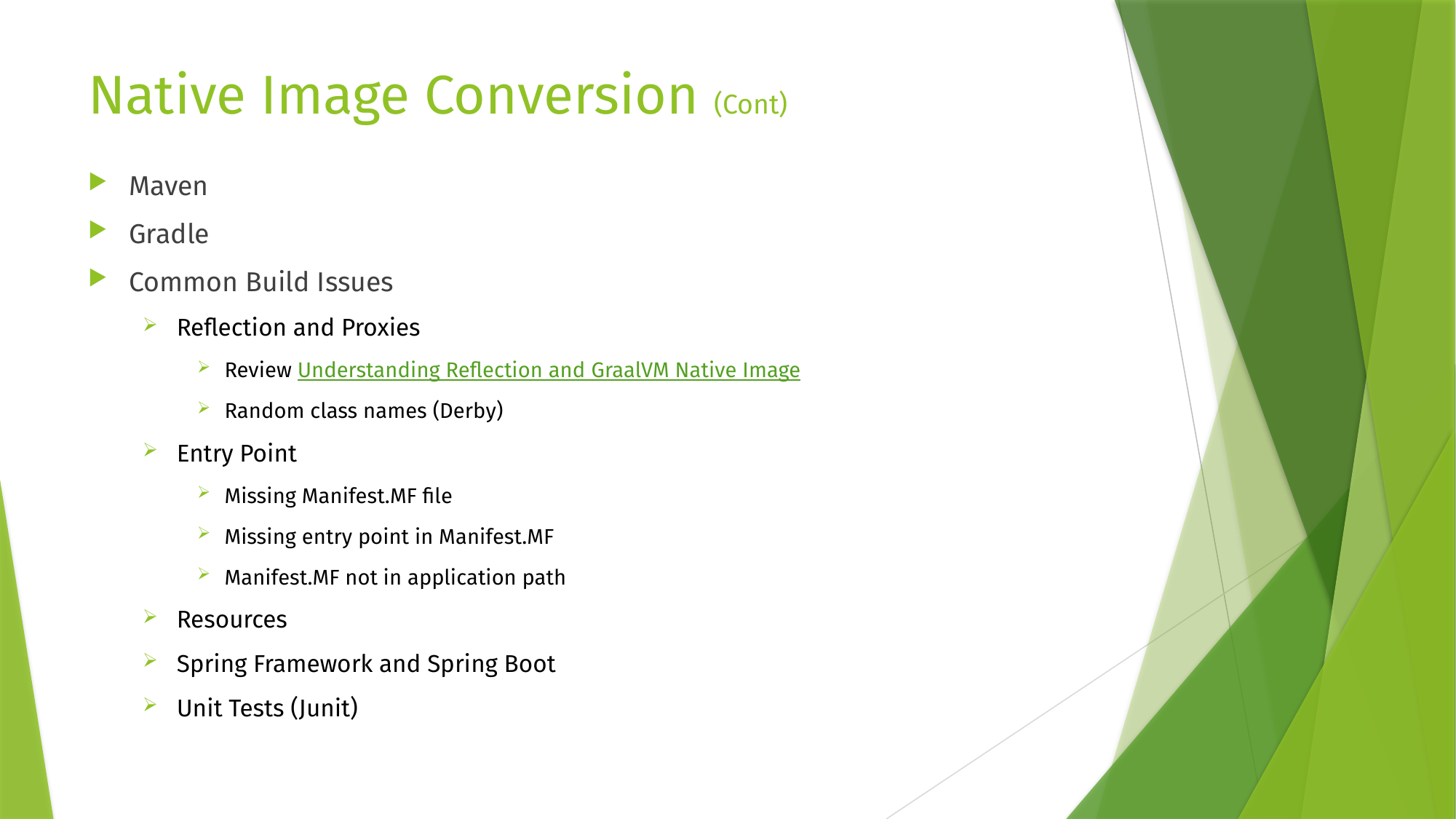

# Native Image Conversion (Cont)
Maven
Gradle
Common Build Issues
Reflection and Proxies
Review Understanding Reflection and GraalVM Native Image
Random class names (Derby)
Entry Point
Missing Manifest.MF file
Missing entry point in Manifest.MF
Manifest.MF not in application path
Resources
Spring Framework and Spring Boot
Unit Tests (Junit)